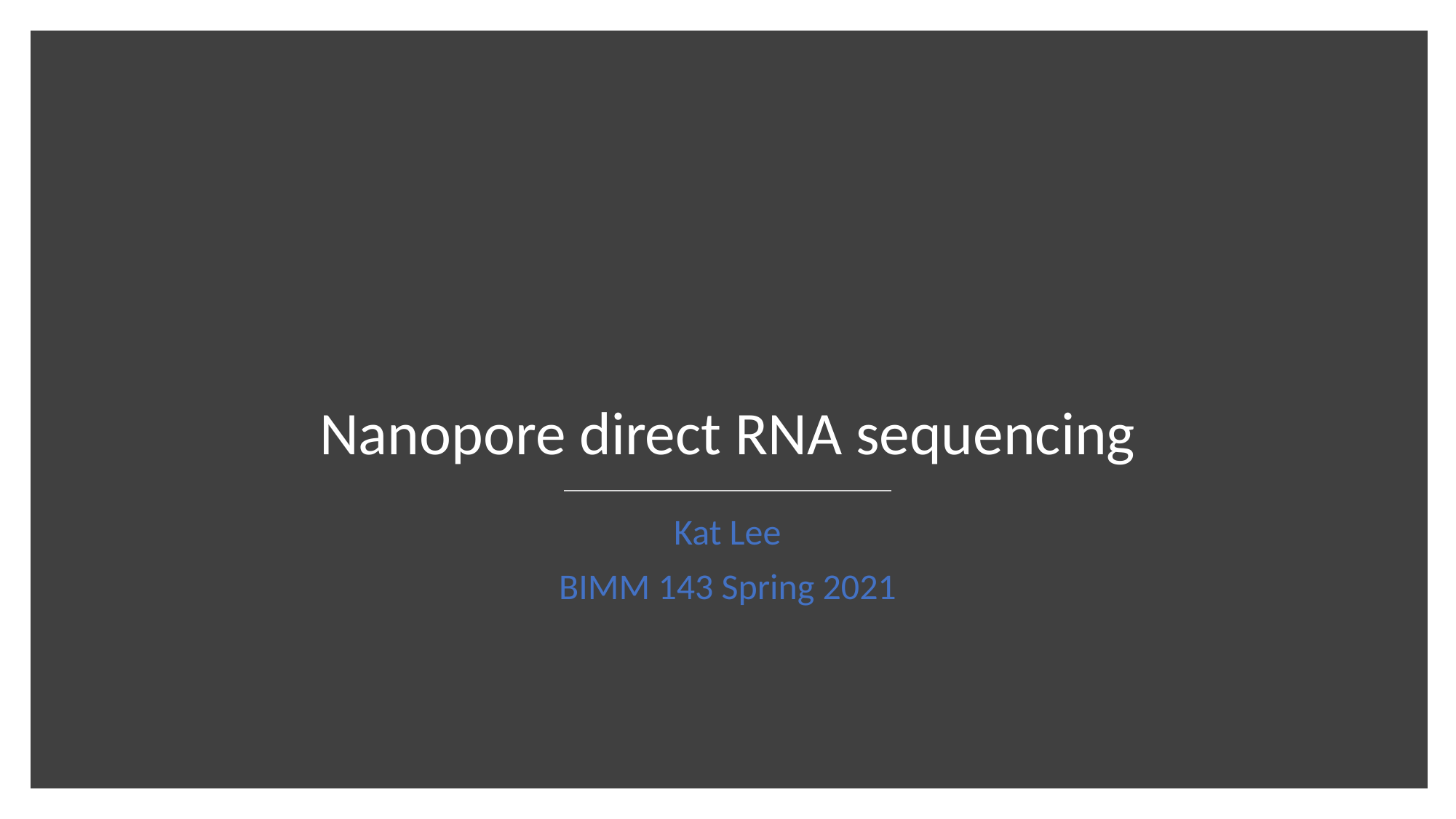

# Nanopore direct RNA sequencing
Kat Lee
BIMM 143 Spring 2021